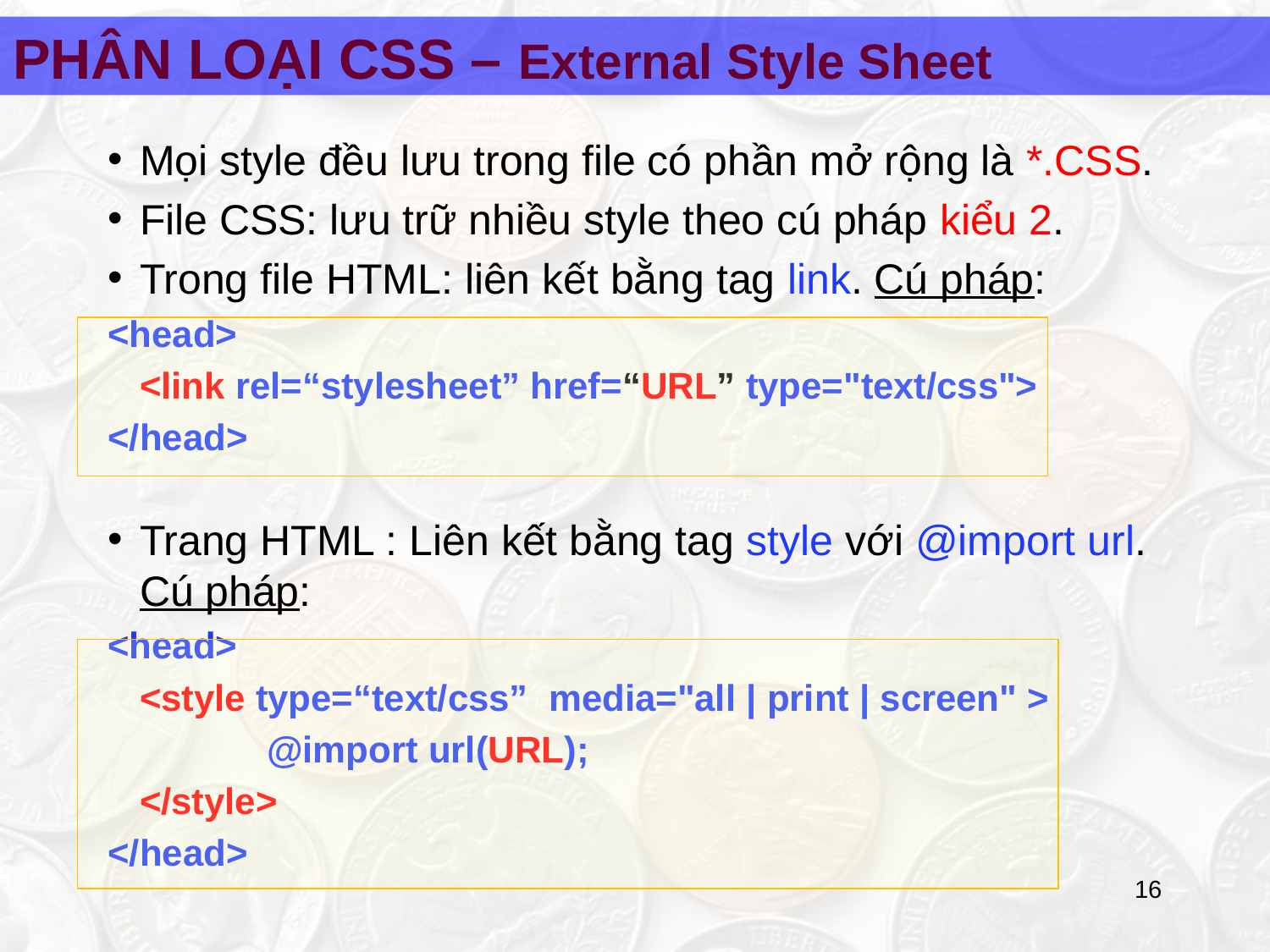

PHÂN LOẠI CSS – External Style Sheet
Mọi style đều lưu trong file có phần mở rộng là *.CSS.
File CSS: lưu trữ nhiều style theo cú pháp kiểu 2.
Trong file HTML: liên kết bằng tag link. Cú pháp:
<head>
	<link rel=“stylesheet” href=“URL” type="text/css">
</head>

Trang HTML : Liên kết bằng tag style với @import url. Cú pháp:
<head>
	<style type=“text/css”  media="all | print | screen" >
		@import url(URL);
	</style>
</head>

16